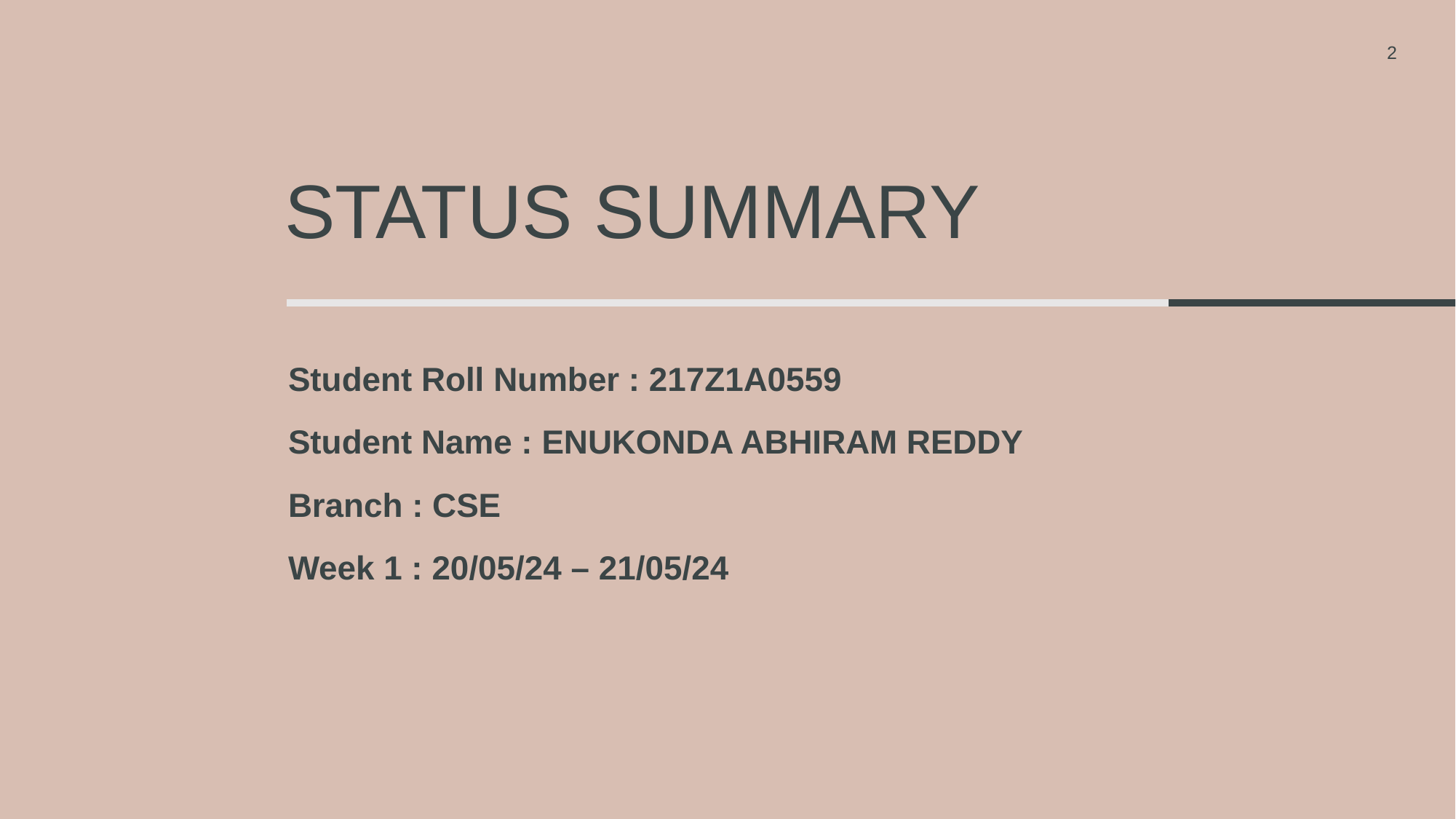

2
# STATUS SUMMARY
Student Roll Number : 217Z1A0559
Student Name : ENUKONDA ABHIRAM REDDY
Branch : CSE
Week 1 : 20/05/24 – 21/05/24